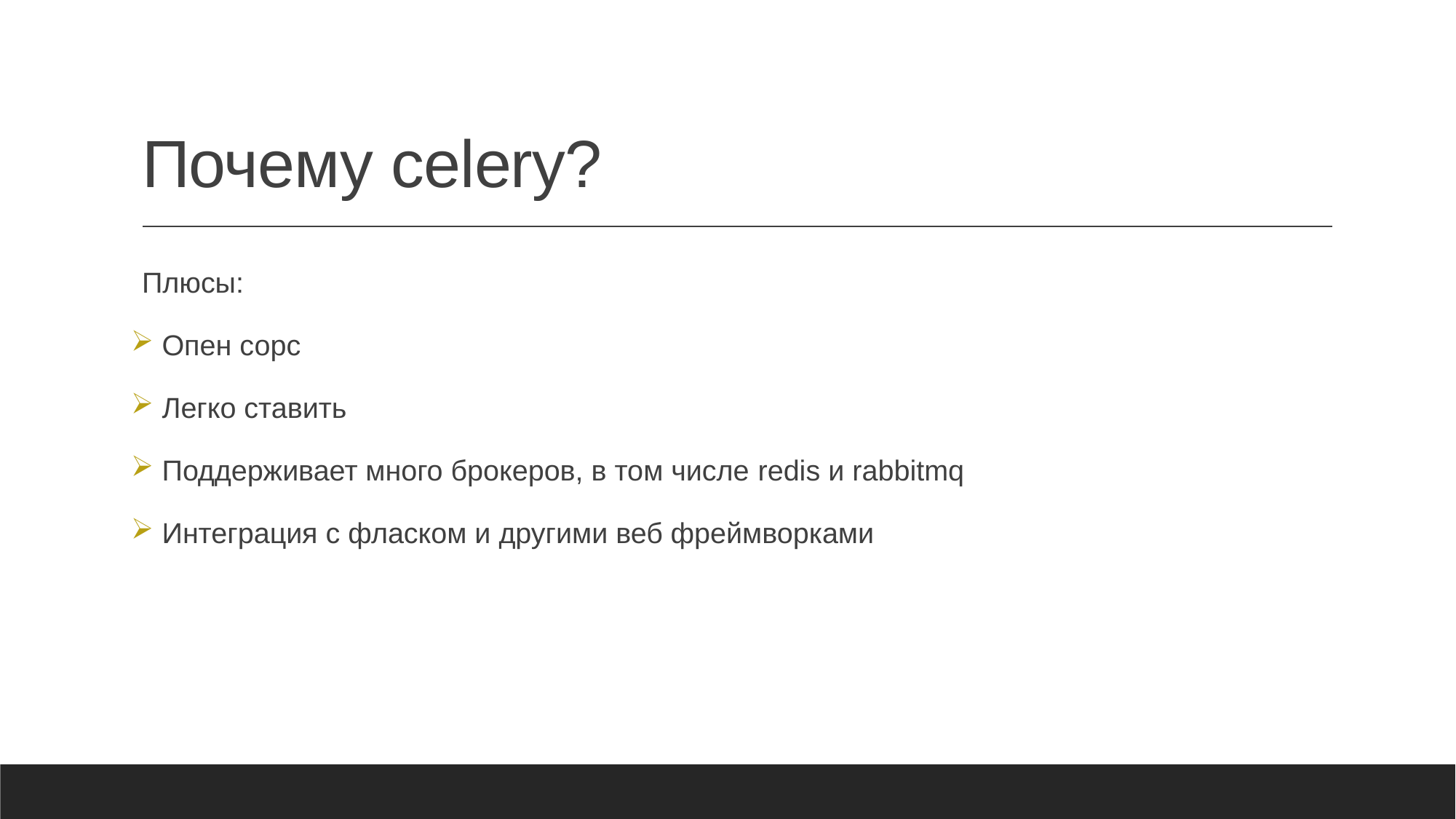

# Почему celery?
Плюсы:
 Опен сорс
 Легко ставить
 Поддерживает много брокеров, в том числе redis и rabbitmq
 Интеграция с фласком и другими веб фреймворками